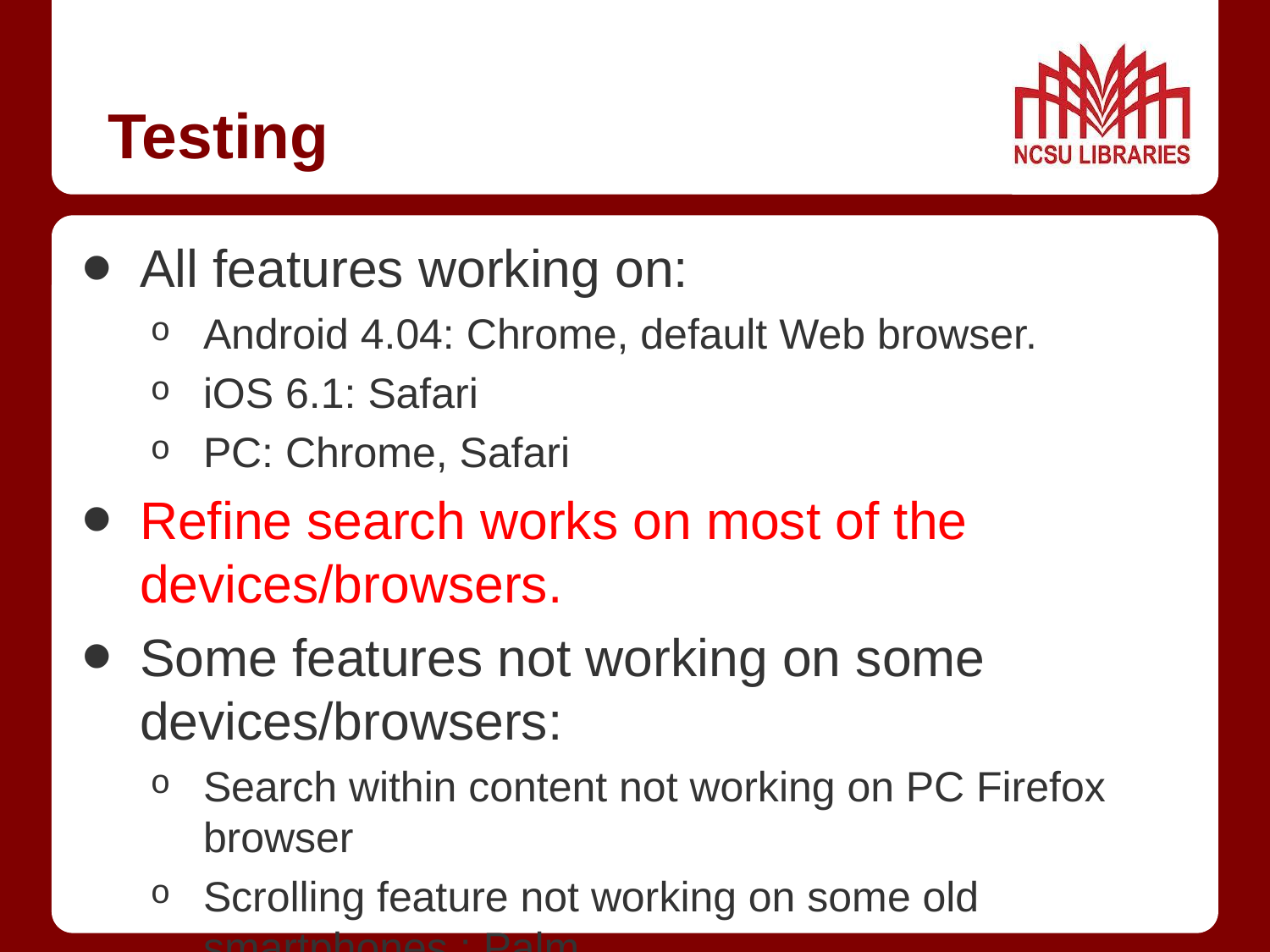

# Testing
All features working on:
Android 4.04: Chrome, default Web browser.
iOS 6.1: Safari
PC: Chrome, Safari
Refine search works on most of the devices/browsers.
Some features not working on some devices/browsers:
Search within content not working on PC Firefox browser
Scrolling feature not working on some old smartphones : Palm...